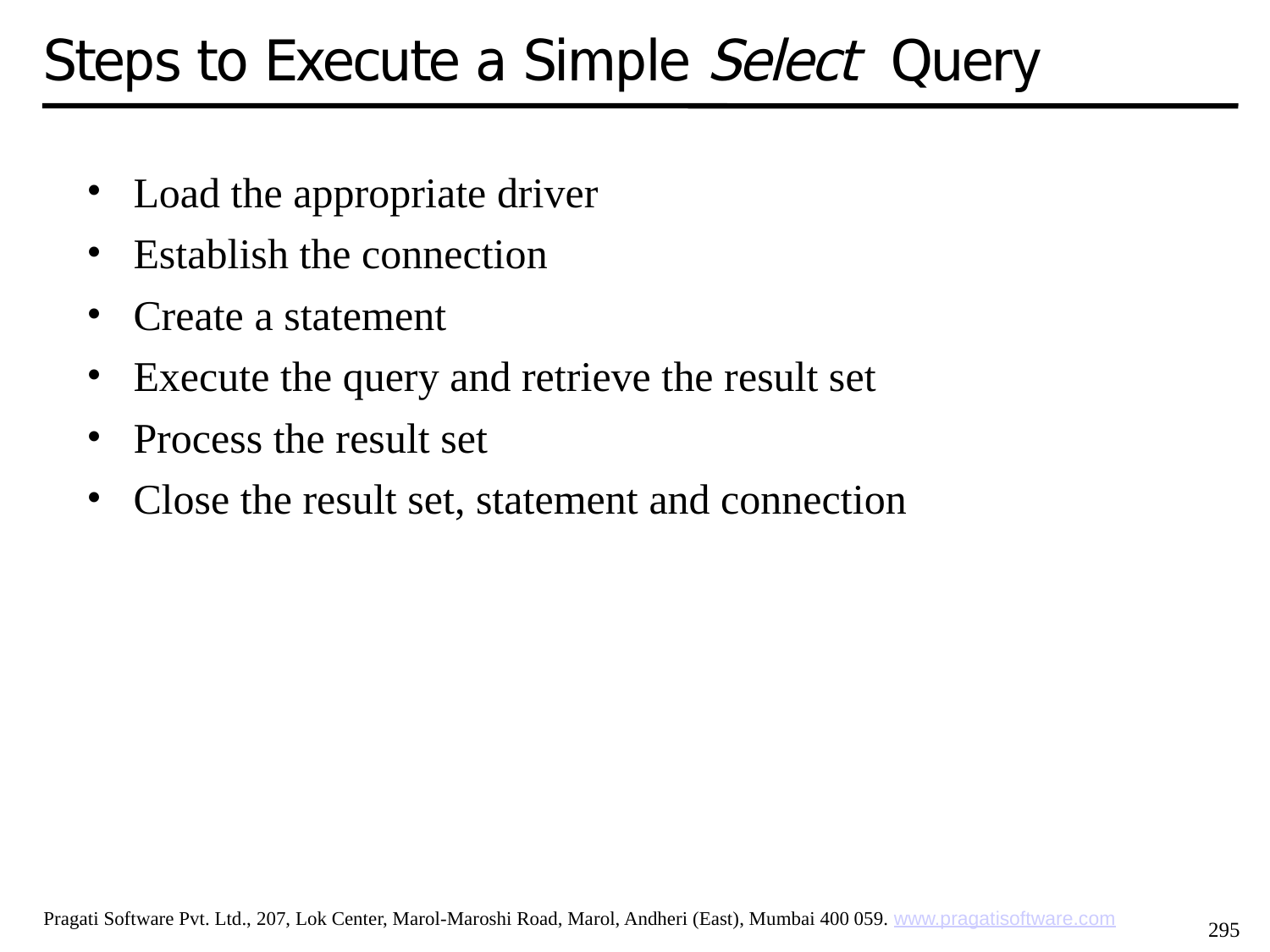

Steps to Execute a Simple Select  Query
Load the appropriate driver
Establish the connection
Create a statement
Execute the query and retrieve the result set
Process the result set
Close the result set, statement and connection